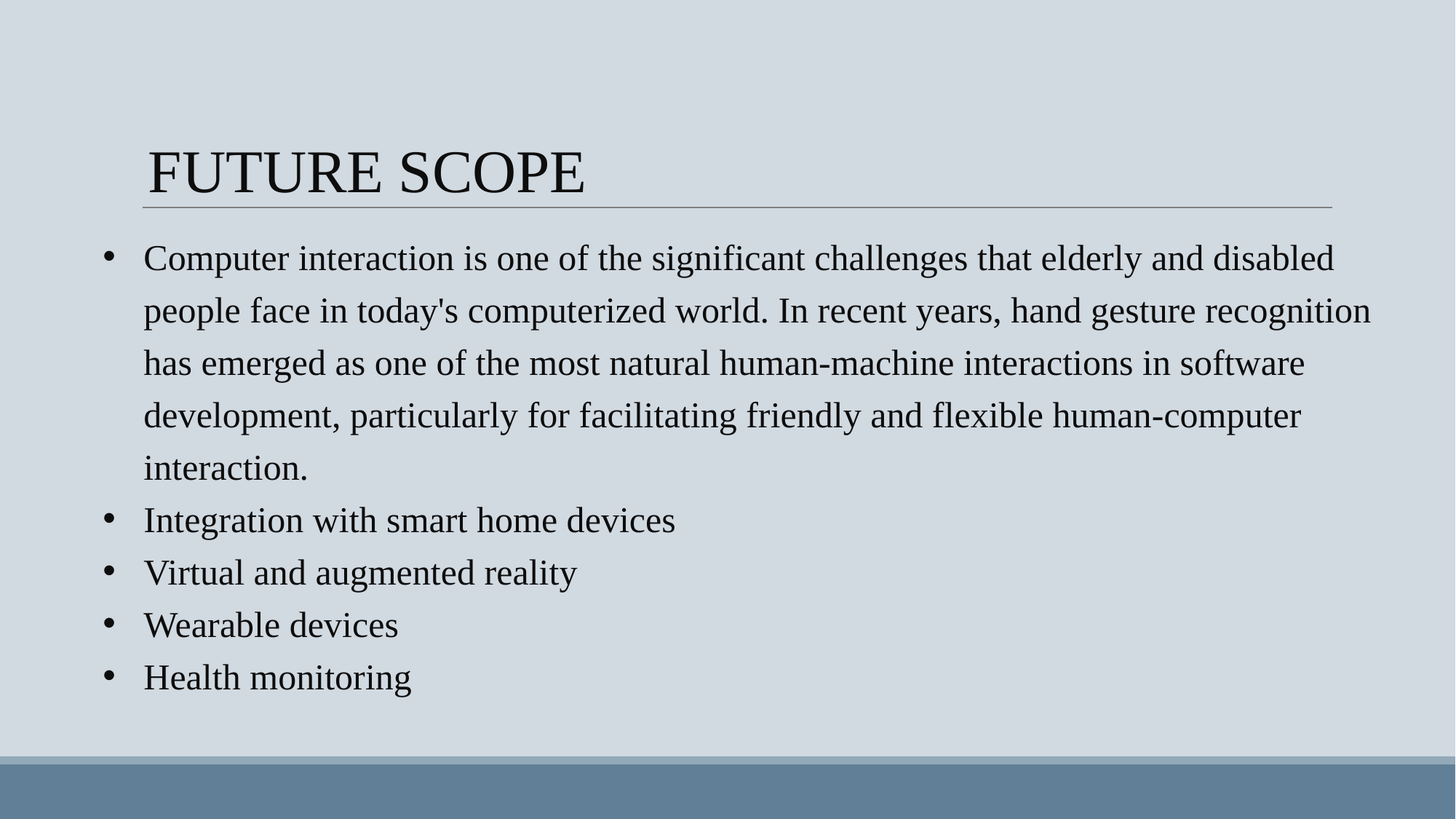

# FUTURE SCOPE
Computer interaction is one of the significant challenges that elderly and disabled people face in today's computerized world. In recent years, hand gesture recognition has emerged as one of the most natural human-machine interactions in software development, particularly for facilitating friendly and flexible human-computer interaction.
Integration with smart home devices
Virtual and augmented reality
Wearable devices
Health monitoring